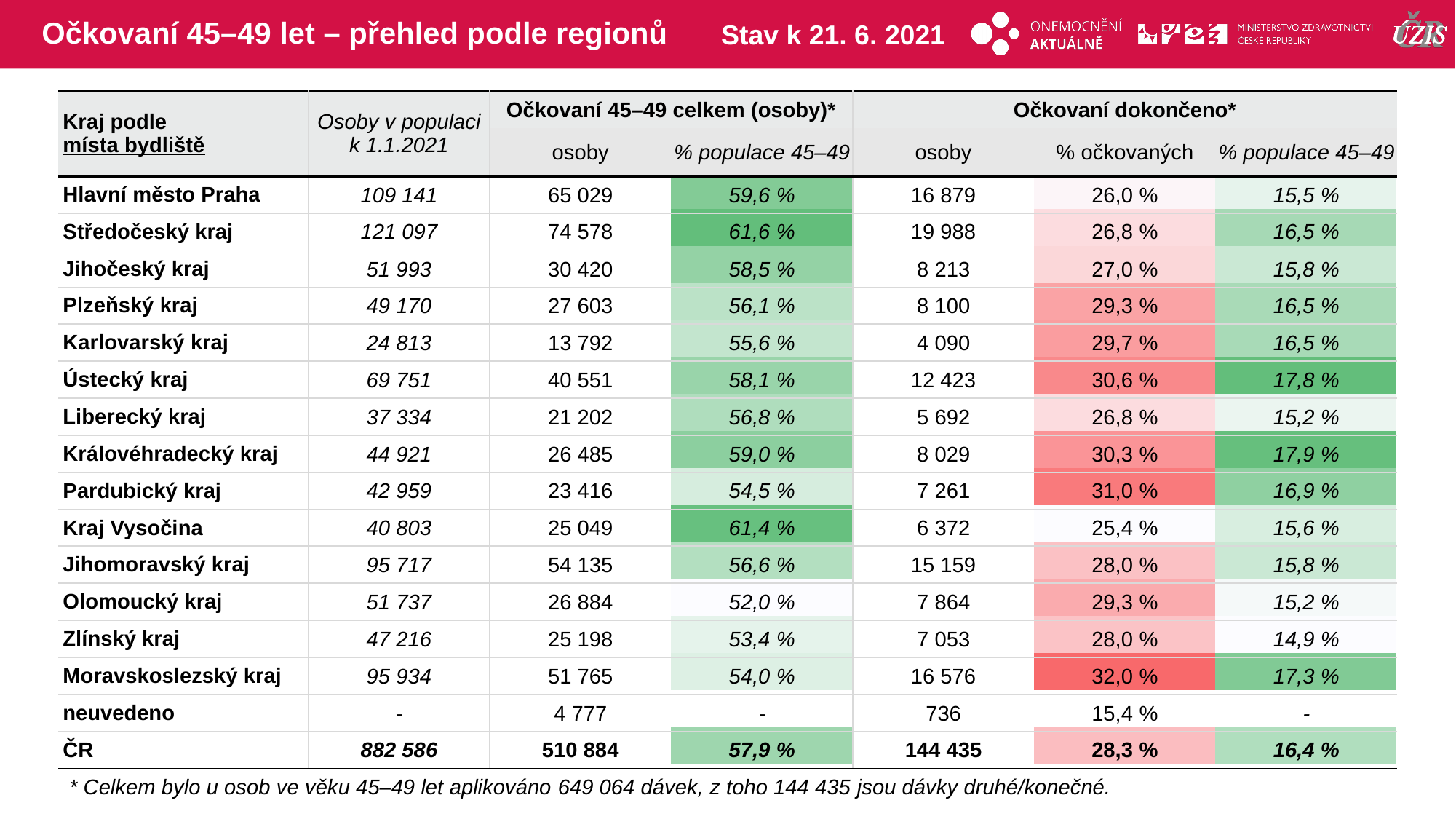

# Očkovaní 45–49 let – přehled podle regionů
Stav k 21. 6. 2021
| Kraj podle místa bydliště | Osoby v populaci k 1.1.2021 | Očkovaní 45–49 celkem (osoby)\* |  | Očkovaní dokončeno\* |  |  |
| --- | --- | --- | --- | --- | --- | --- |
|  |  | osoby | % populace 45–49 | osoby | % očkovaných | % populace 45–49 |
| Hlavní město Praha | 109 141 | 65 029 | 59,6 % | 16 879 | 26,0 % | 15,5 % |
| Středočeský kraj | 121 097 | 74 578 | 61,6 % | 19 988 | 26,8 % | 16,5 % |
| Jihočeský kraj | 51 993 | 30 420 | 58,5 % | 8 213 | 27,0 % | 15,8 % |
| Plzeňský kraj | 49 170 | 27 603 | 56,1 % | 8 100 | 29,3 % | 16,5 % |
| Karlovarský kraj | 24 813 | 13 792 | 55,6 % | 4 090 | 29,7 % | 16,5 % |
| Ústecký kraj | 69 751 | 40 551 | 58,1 % | 12 423 | 30,6 % | 17,8 % |
| Liberecký kraj | 37 334 | 21 202 | 56,8 % | 5 692 | 26,8 % | 15,2 % |
| Královéhradecký kraj | 44 921 | 26 485 | 59,0 % | 8 029 | 30,3 % | 17,9 % |
| Pardubický kraj | 42 959 | 23 416 | 54,5 % | 7 261 | 31,0 % | 16,9 % |
| Kraj Vysočina | 40 803 | 25 049 | 61,4 % | 6 372 | 25,4 % | 15,6 % |
| Jihomoravský kraj | 95 717 | 54 135 | 56,6 % | 15 159 | 28,0 % | 15,8 % |
| Olomoucký kraj | 51 737 | 26 884 | 52,0 % | 7 864 | 29,3 % | 15,2 % |
| Zlínský kraj | 47 216 | 25 198 | 53,4 % | 7 053 | 28,0 % | 14,9 % |
| Moravskoslezský kraj | 95 934 | 51 765 | 54,0 % | 16 576 | 32,0 % | 17,3 % |
| neuvedeno | - | 4 777 | - | 736 | 15,4 % | - |
| ČR | 882 586 | 510 884 | 57,9 % | 144 435 | 28,3 % | 16,4 % |
|  |  |  |  |  |  |
| --- | --- | --- | --- | --- | --- |
|  |  |  |  |  |  |
|  |  |  |  |  |  |
|  |  |  |  |  |  |
|  |  |  |  |  |  |
|  |  |  |  |  |  |
|  |  |  |  |  |  |
|  |  |  |  |  |  |
|  |  |  |  |  |  |
|  |  |  |  |  |  |
|  |  |  |  |  |  |
|  |  |  |  |  |  |
|  |  |  |  |  |  |
|  |  |  |  |  |  |
|  |  |  |  |  |  |
|  |  |  |  |  |  |
* Celkem bylo u osob ve věku 45–49 let aplikováno 649 064 dávek, z toho 144 435 jsou dávky druhé/konečné.